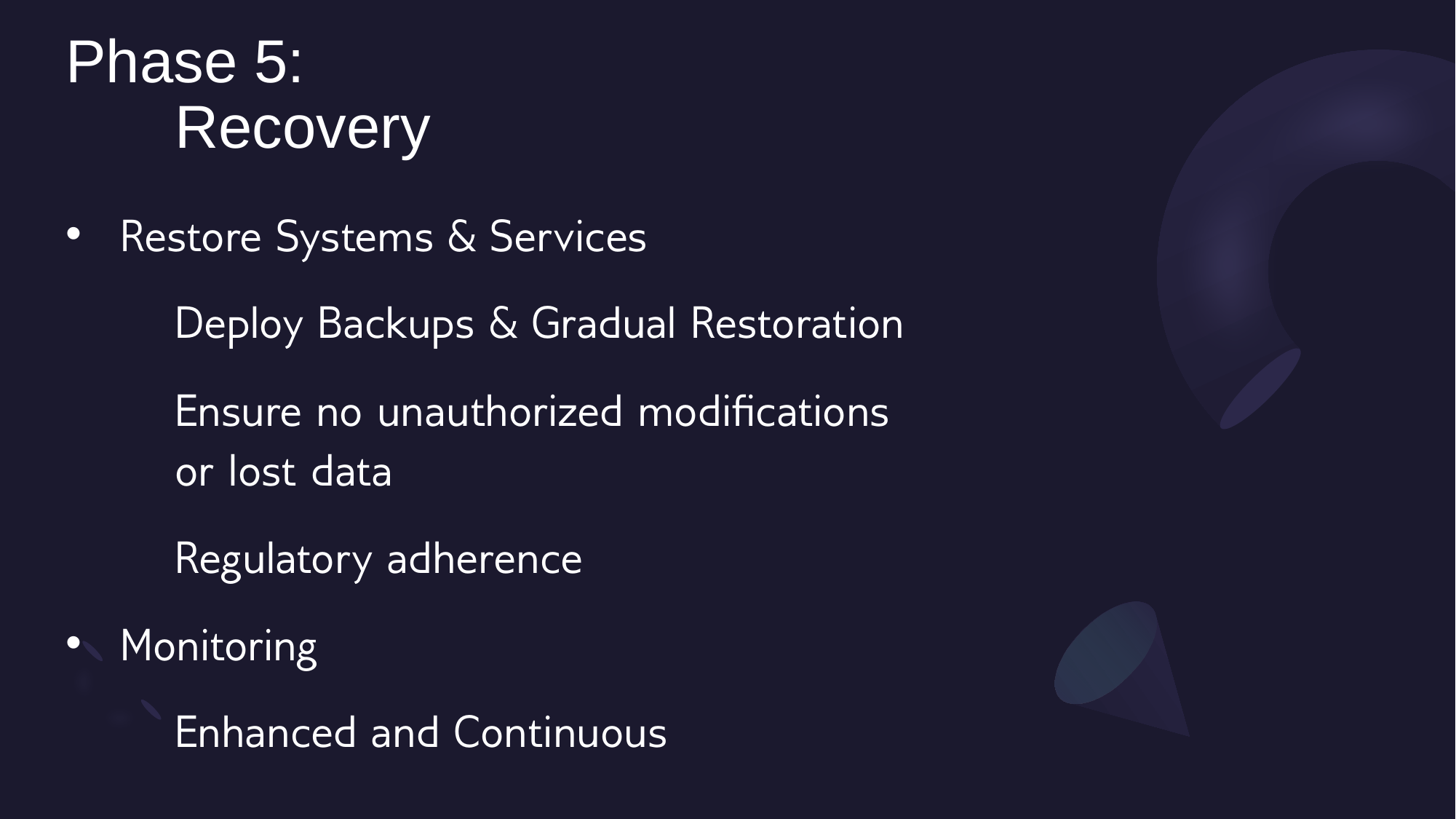

# Phase 5: Recovery
Restore Systems & Services
	Deploy Backups & Gradual Restoration
	Ensure no unauthorized modifications 		or lost data
	Regulatory adherence
Monitoring
	Enhanced and Continuous